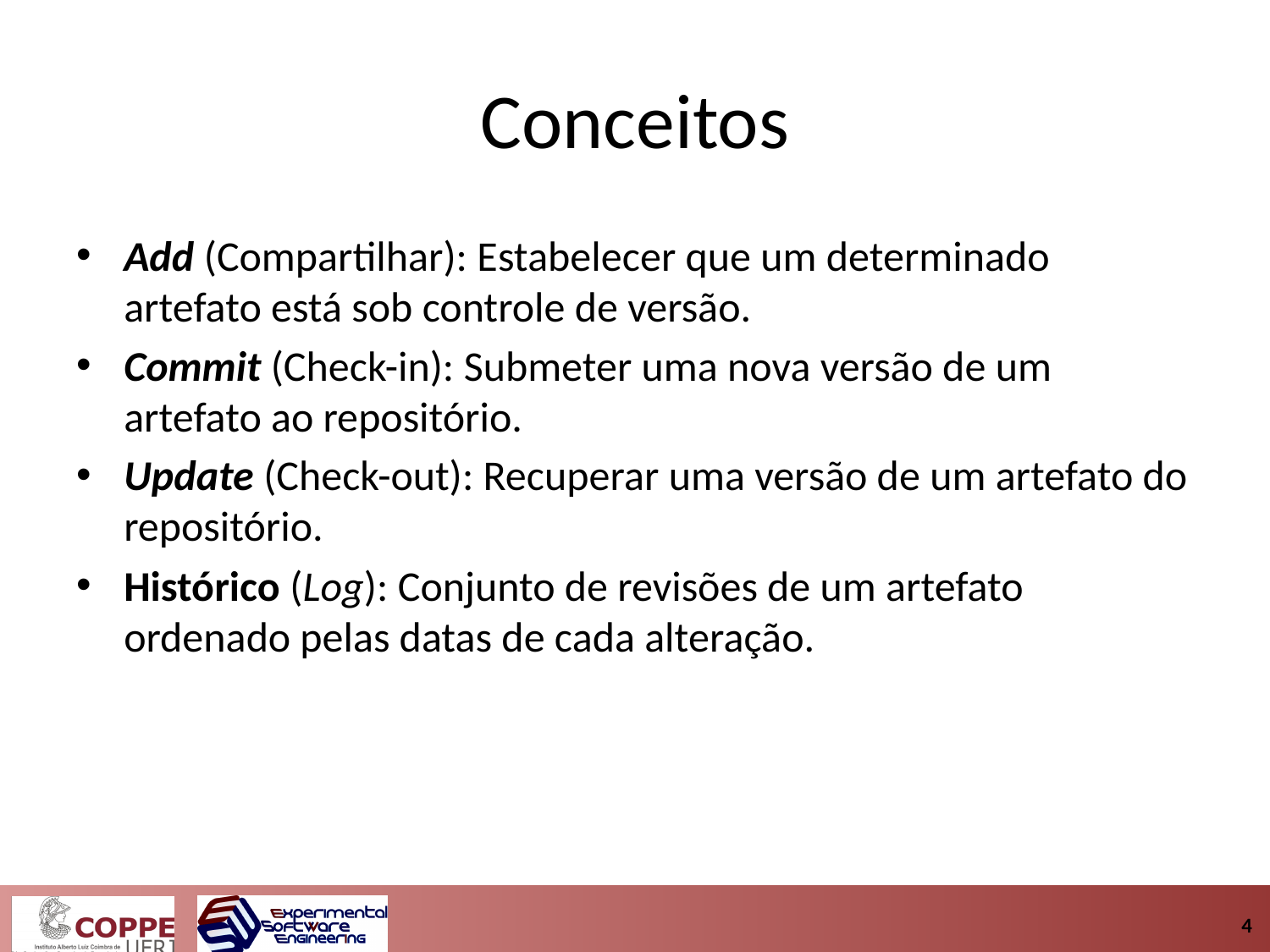

# Conceitos
Add (Compartilhar): Estabelecer que um determinado artefato está sob controle de versão.
Commit (Check-in): Submeter uma nova versão de um artefato ao repositório.
Update (Check-out): Recuperar uma versão de um artefato do repositório.
Histórico (Log): Conjunto de revisões de um artefato ordenado pelas datas de cada alteração.